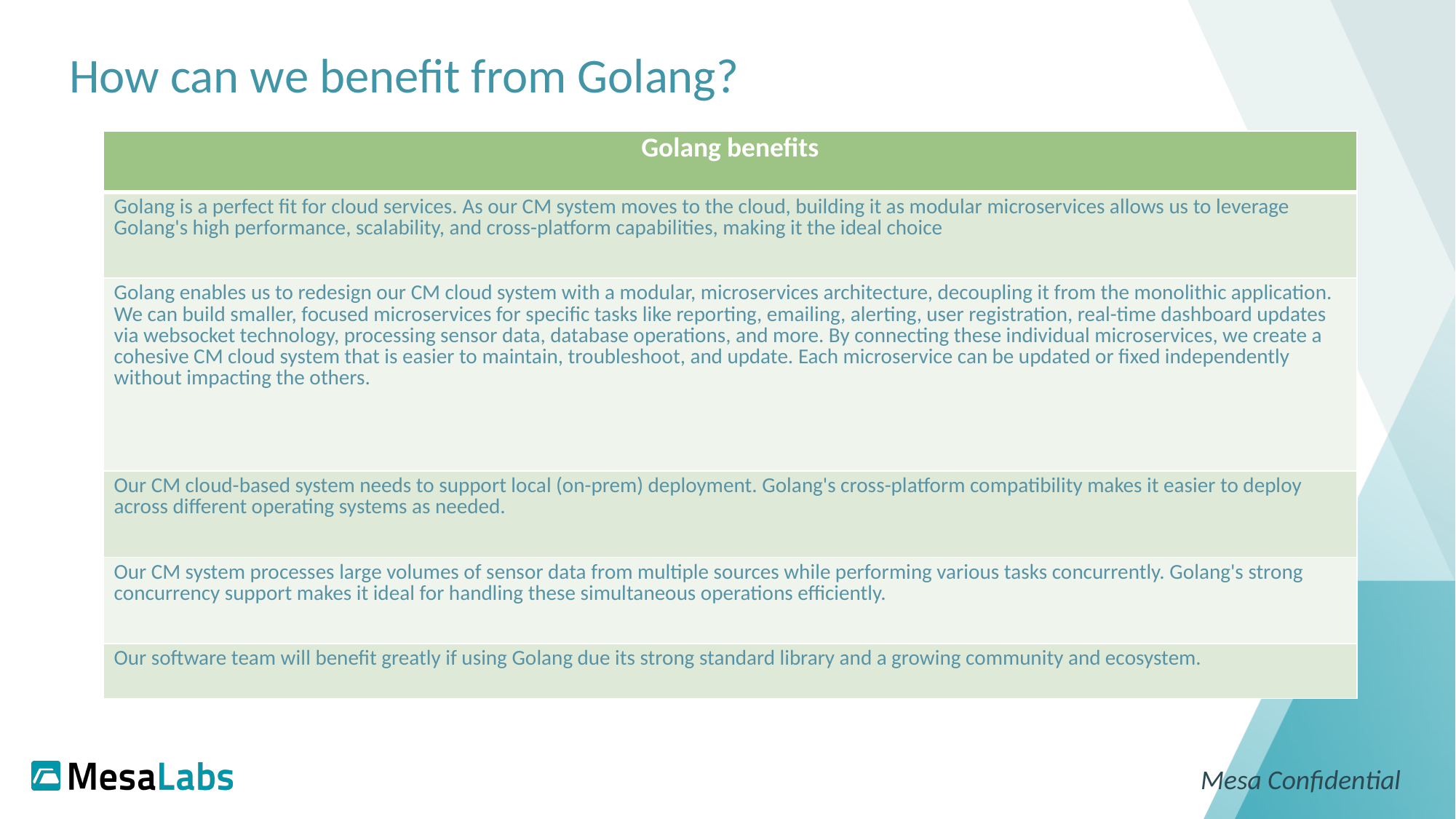

# How can we benefit from Golang?
| Golang benefits |
| --- |
| Golang is a perfect fit for cloud services. As our CM system moves to the cloud, building it as modular microservices allows us to leverage Golang's high performance, scalability, and cross-platform capabilities, making it the ideal choice |
| Golang enables us to redesign our CM cloud system with a modular, microservices architecture, decoupling it from the monolithic application. We can build smaller, focused microservices for specific tasks like reporting, emailing, alerting, user registration, real-time dashboard updates via websocket technology, processing sensor data, database operations, and more. By connecting these individual microservices, we create a cohesive CM cloud system that is easier to maintain, troubleshoot, and update. Each microservice can be updated or fixed independently without impacting the others. |
| Our CM cloud-based system needs to support local (on-prem) deployment. Golang's cross-platform compatibility makes it easier to deploy across different operating systems as needed. |
| Our CM system processes large volumes of sensor data from multiple sources while performing various tasks concurrently. Golang's strong concurrency support makes it ideal for handling these simultaneous operations efficiently. |
| Our software team will benefit greatly if using Golang due its strong standard library and a growing community and ecosystem. |
Mesa Confidential